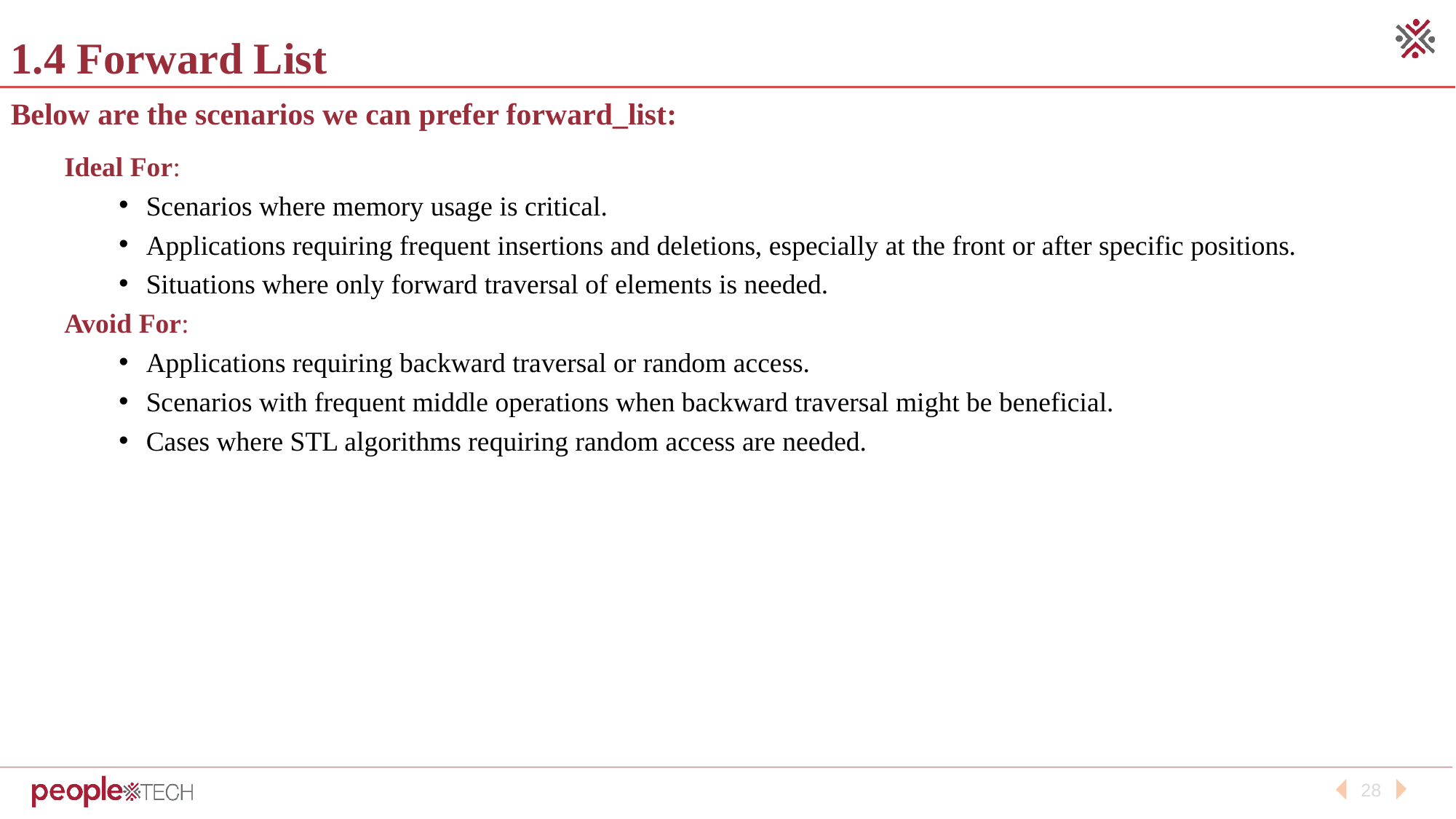

1.4 Forward List
Below are the scenarios we can prefer forward_list:
Ideal For:
Scenarios where memory usage is critical.
Applications requiring frequent insertions and deletions, especially at the front or after specific positions.
Situations where only forward traversal of elements is needed.
Avoid For:
Applications requiring backward traversal or random access.
Scenarios with frequent middle operations when backward traversal might be beneficial.
Cases where STL algorithms requiring random access are needed.